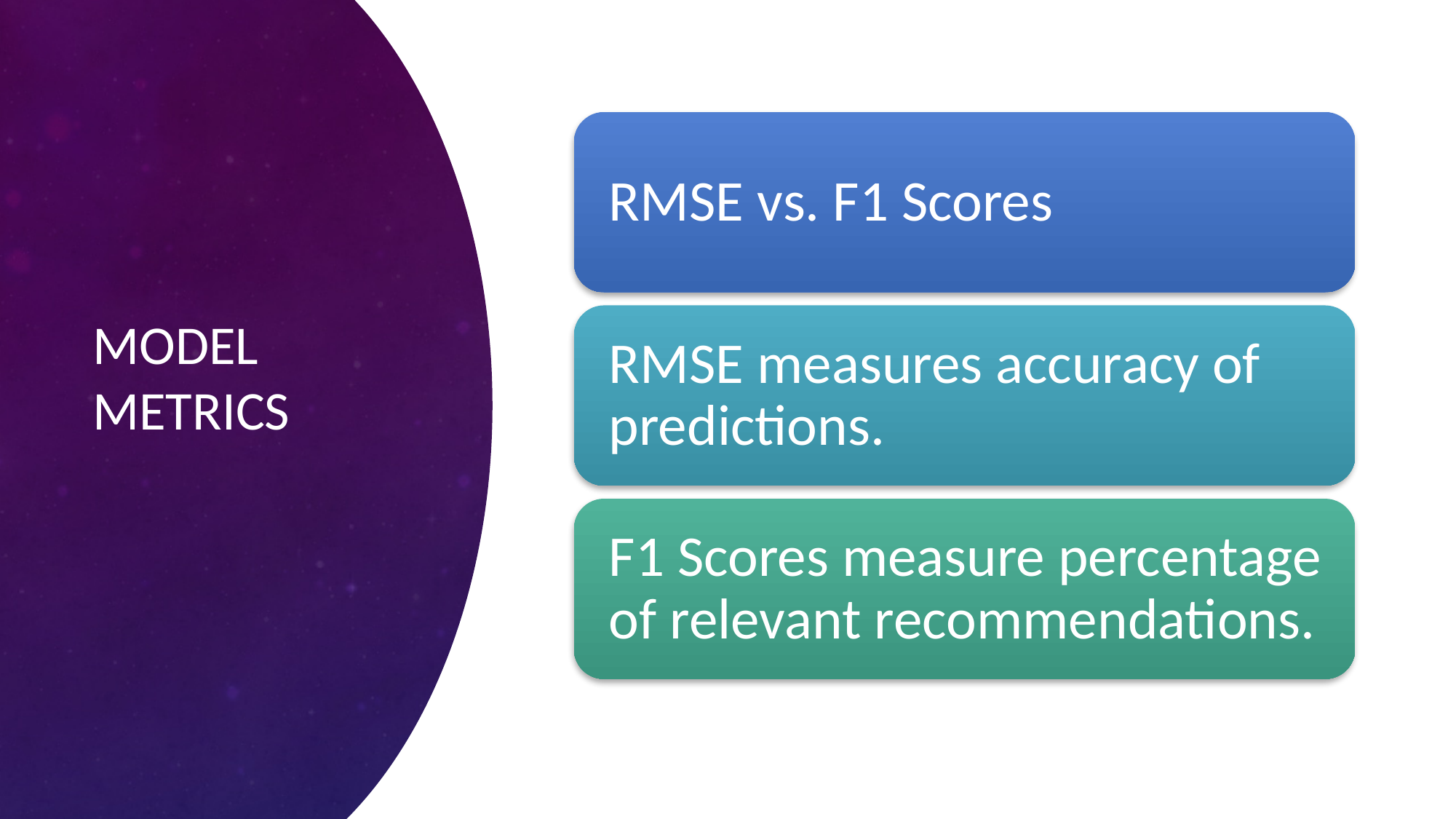

# Model metrics
RMSE vs. F1 Scores
RMSE measures accuracy of predictions.
F1 Scores measure percentage of relevant recommendations.